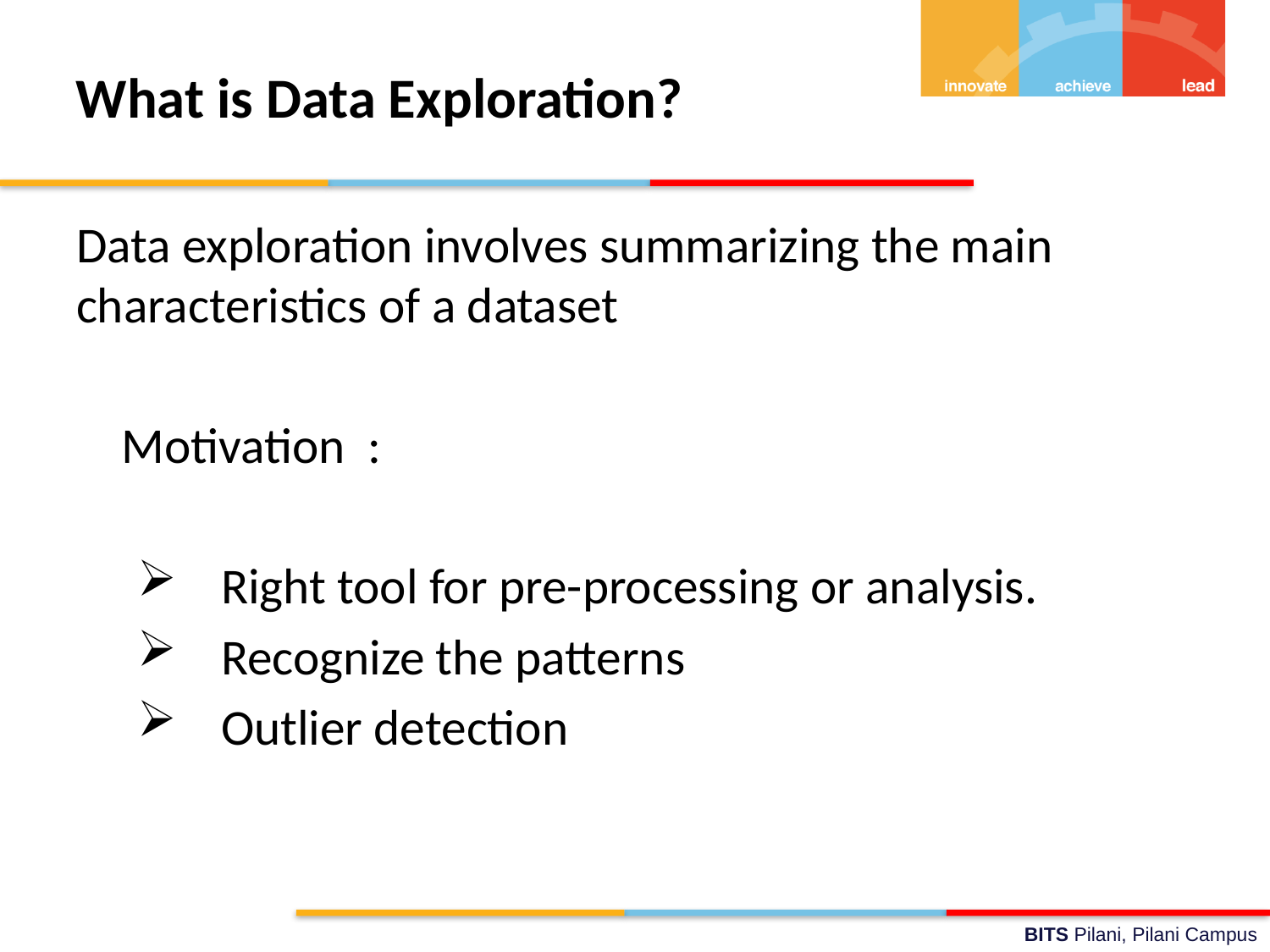

# What is Data Exploration?
Data exploration involves summarizing the main characteristics of a dataset

    Motivation  :

    Right tool for pre-processing or analysis.
    Recognize the patterns
    Outlier detection